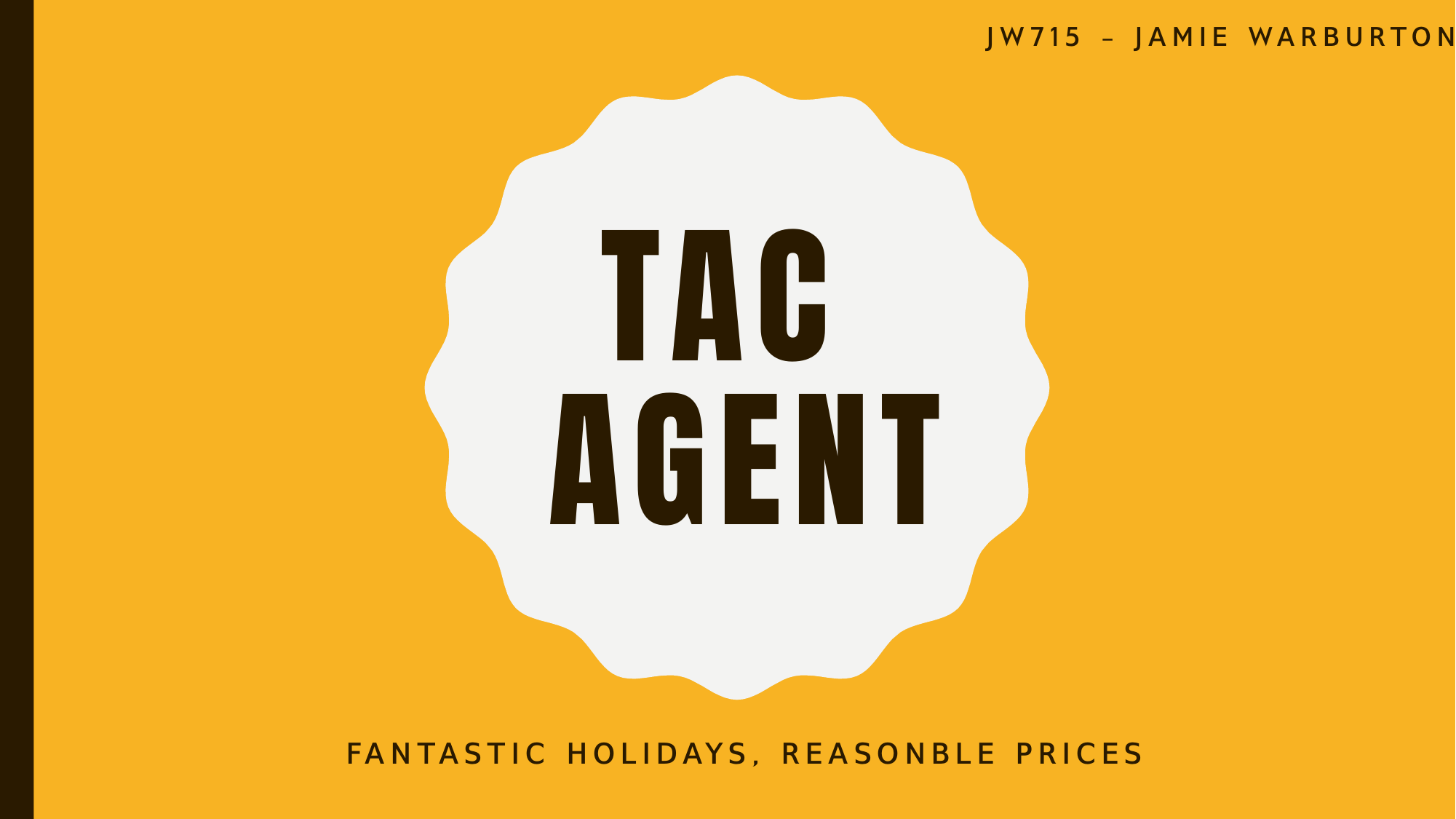

Jw715 – Jamie Warburton
# TAC Agent
Fantastic holidays, reasonble prices